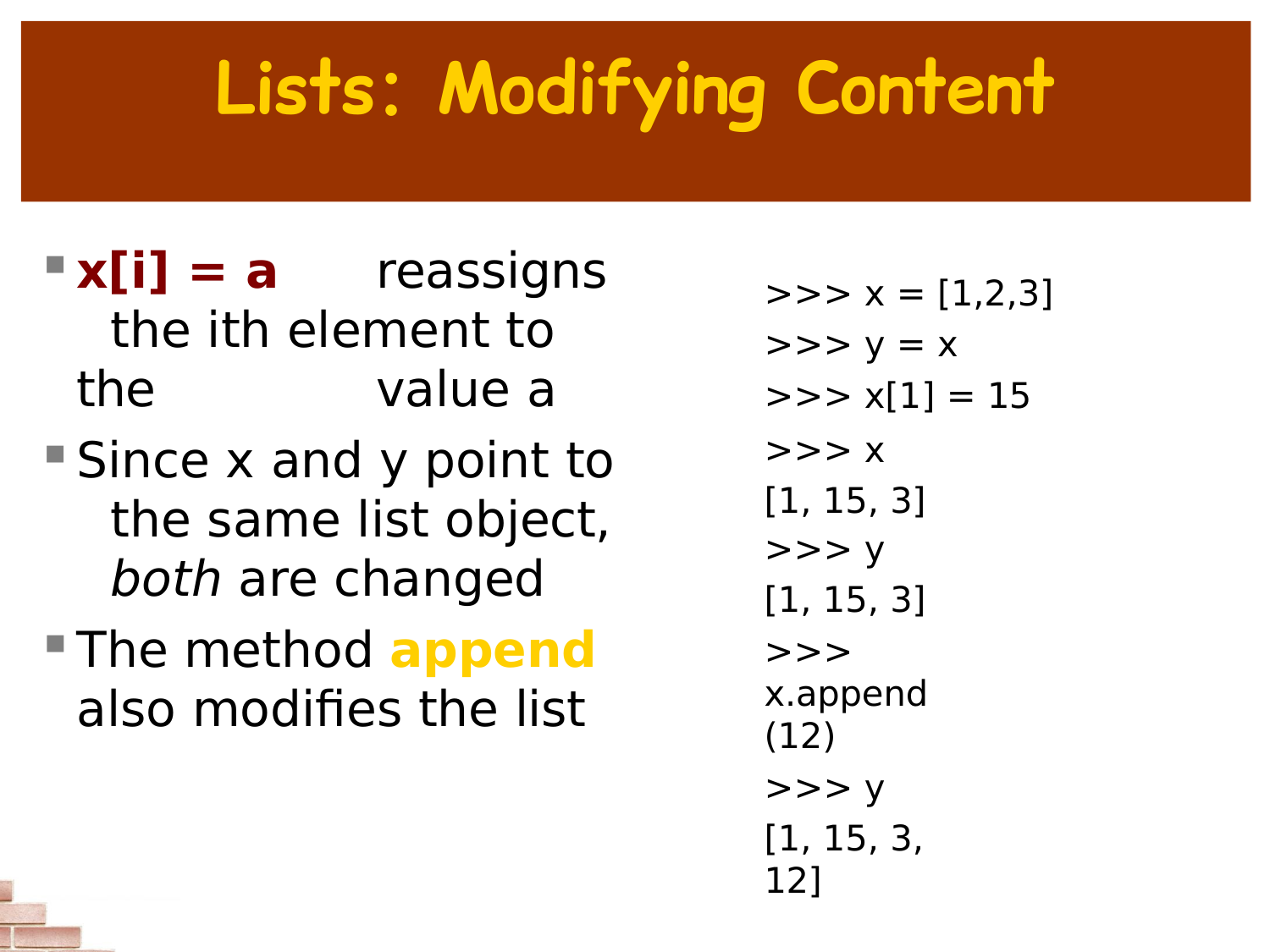

# Lists: Modifying Content
x[i] = a	reassigns 	the ith element to the 	value a
Since x and y point to 	the same list object, 	both are changed
The method append
also modifies the list
>>> x = [1,2,3]
>>> y = x
>>> x[1] = 15
>>> x [1, 15, 3]
>>> y
[1, 15, 3]
>>> x.append(12)
>>> y
[1, 15, 3, 12]